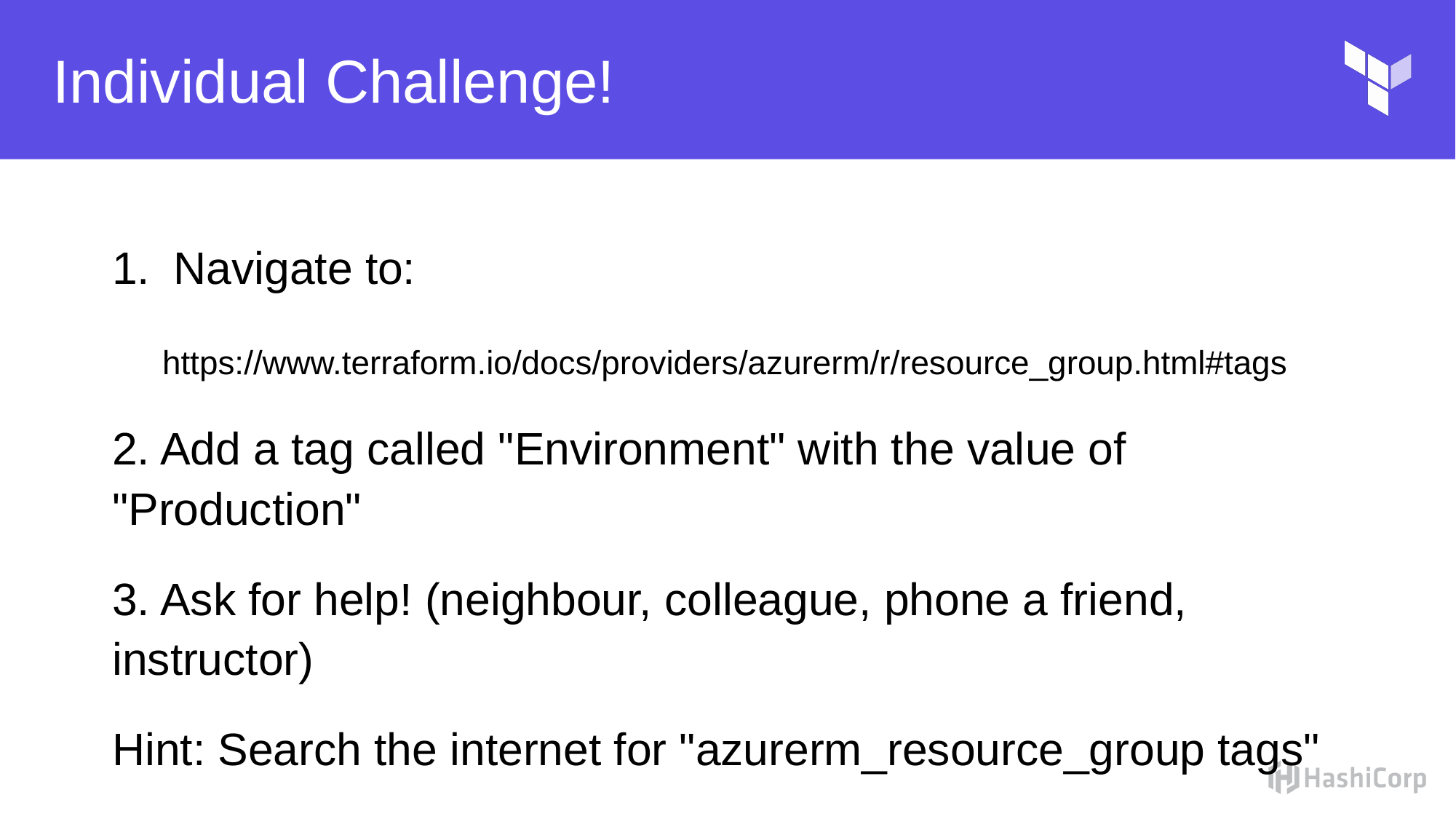

# Individual Challenge!
Navigate to:
    https://www.terraform.io/docs/providers/azurerm/r/resource_group.html#tags
2. Add a tag called "Environment" with the value of "Production"
3. Ask for help! (neighbour, colleague, phone a friend, instructor)
Hint: Search the internet for "azurerm_resource_group tags"